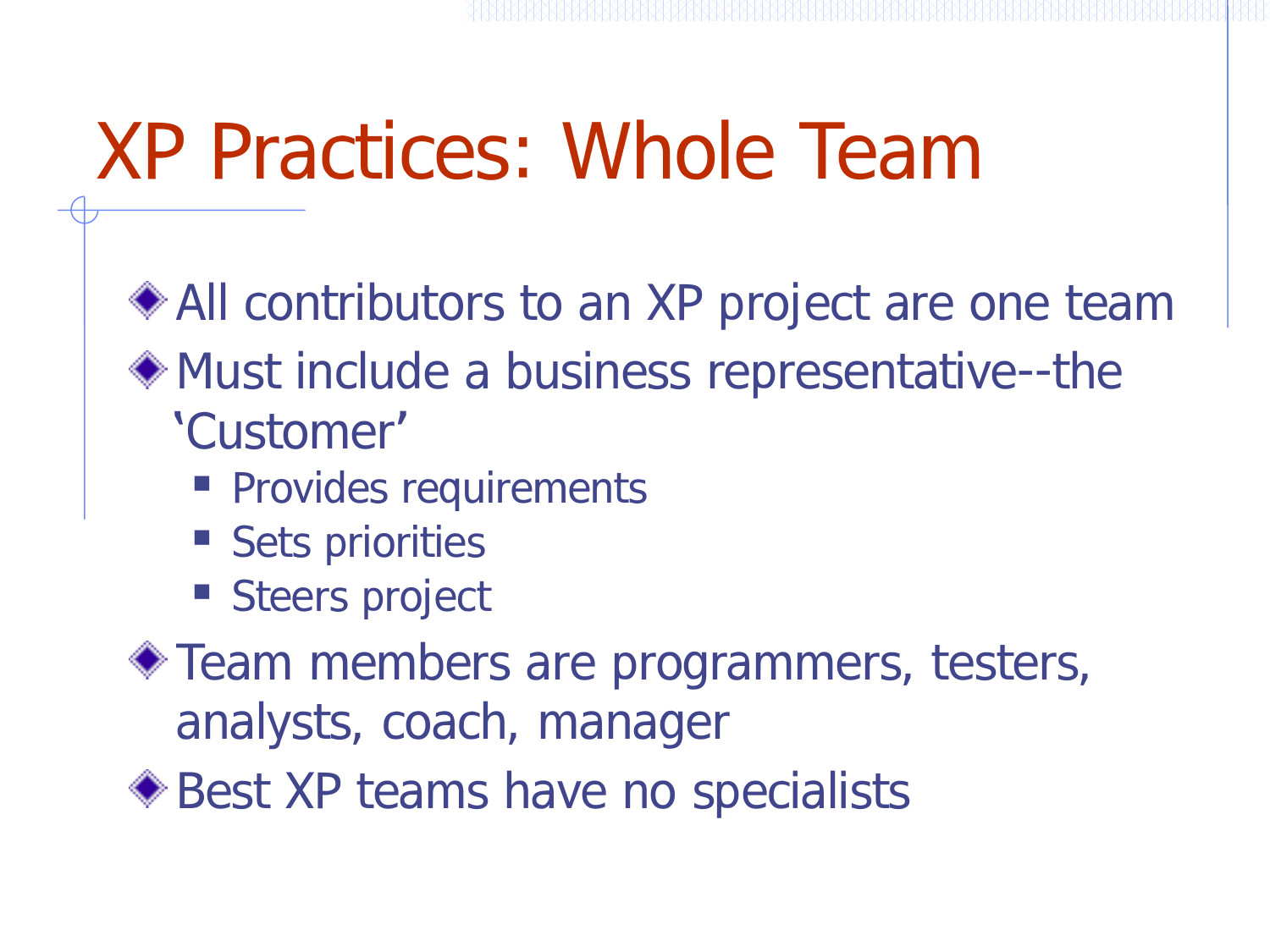

# XP Practices: Whole Team
All contributors to an XP project are one team
Must include a business representative--the ‘Customer’
Provides requirements
Sets priorities
Steers project
Team members are programmers, testers, analysts, coach, manager
Best XP teams have no specialists